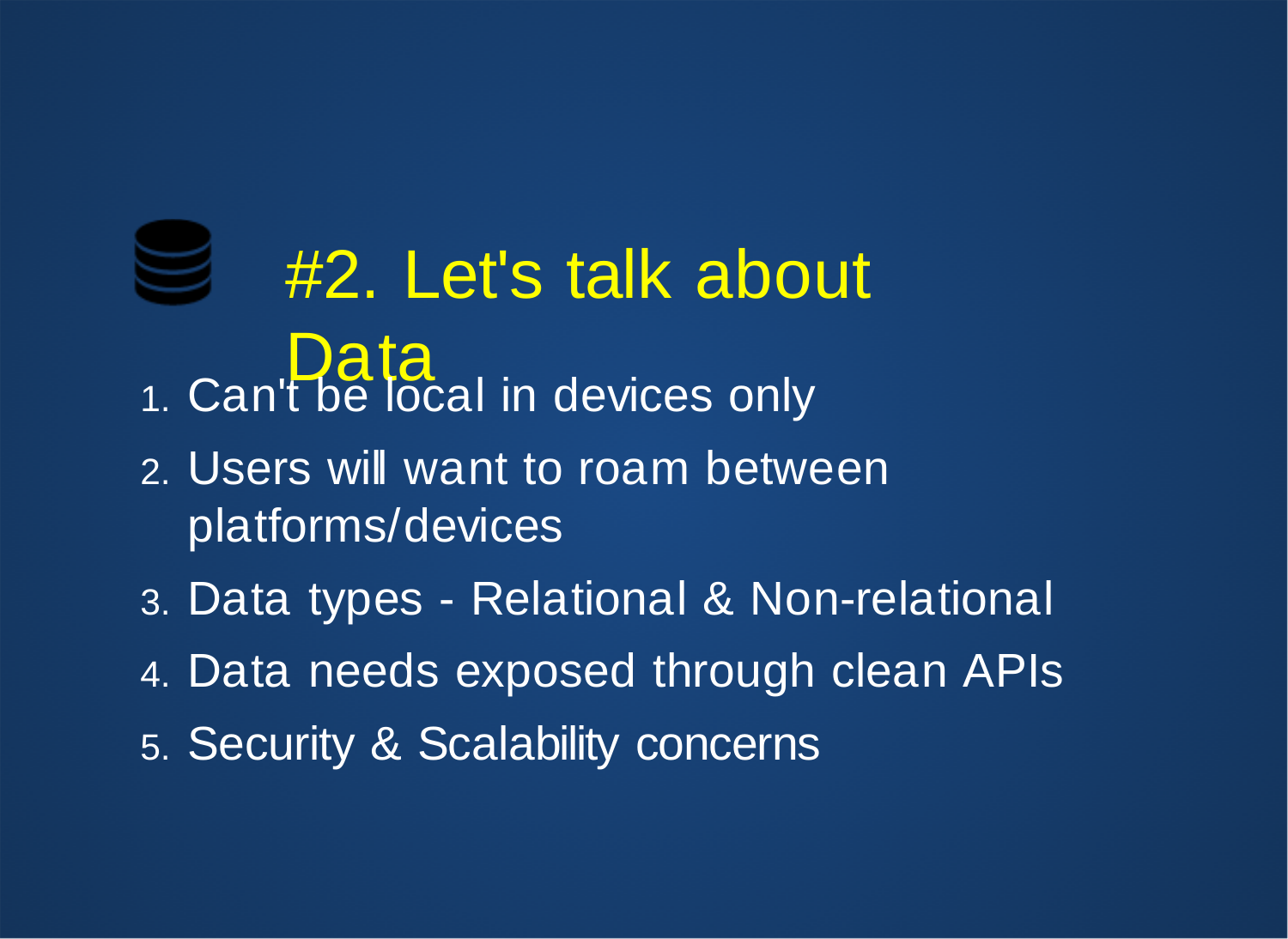

#2. Let's talk about Data
Can't be local in devices only
Users will want to roam between platforms/devices
Data types - Relational & Non-relational
Data needs exposed through clean APIs
Security & Scalability concerns